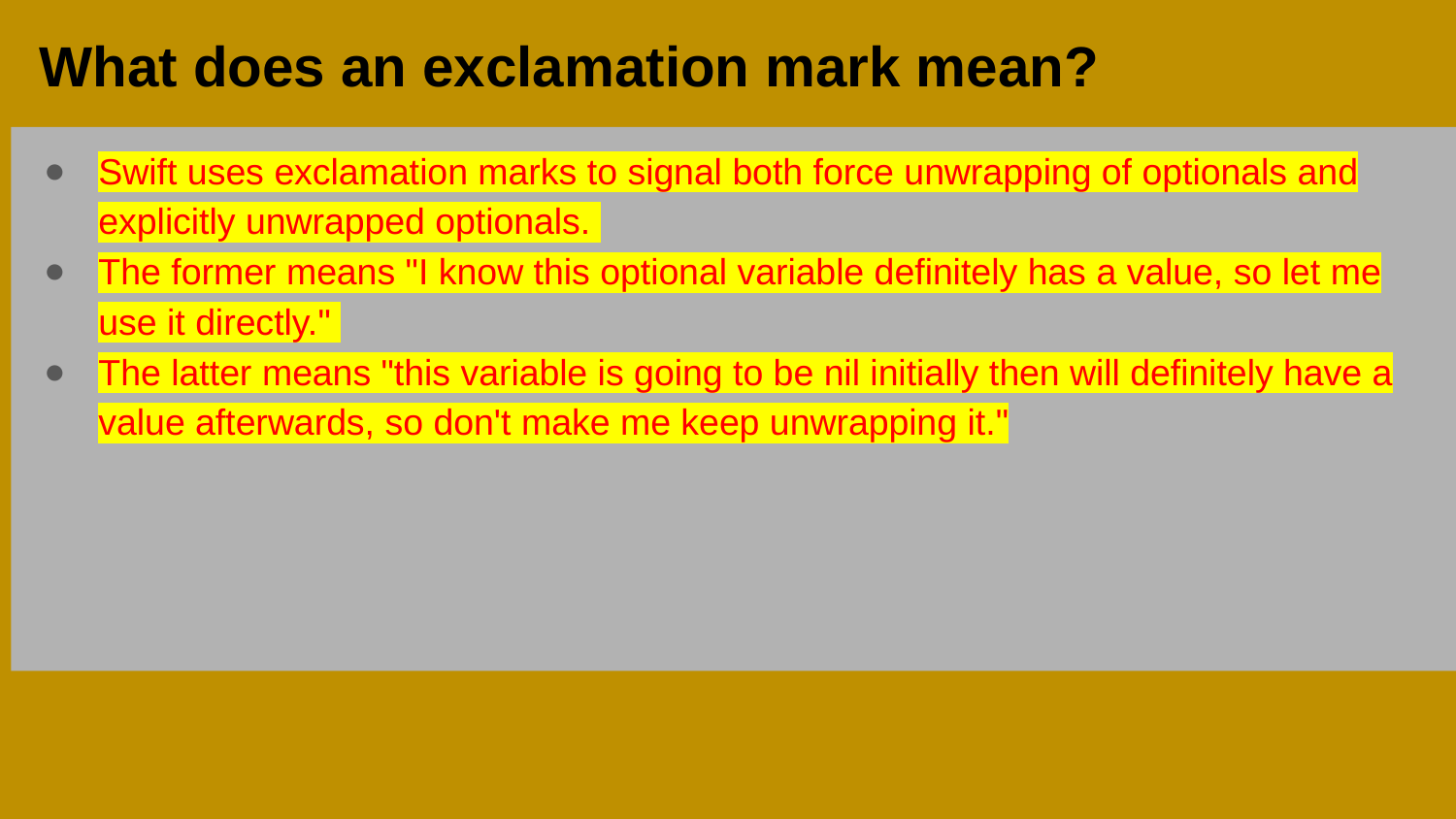

# What does an exclamation mark mean?
Swift uses exclamation marks to signal both force unwrapping of optionals and explicitly unwrapped optionals.
The former means "I know this optional variable definitely has a value, so let me use it directly."
The latter means "this variable is going to be nil initially then will definitely have a value afterwards, so don't make me keep unwrapping it."